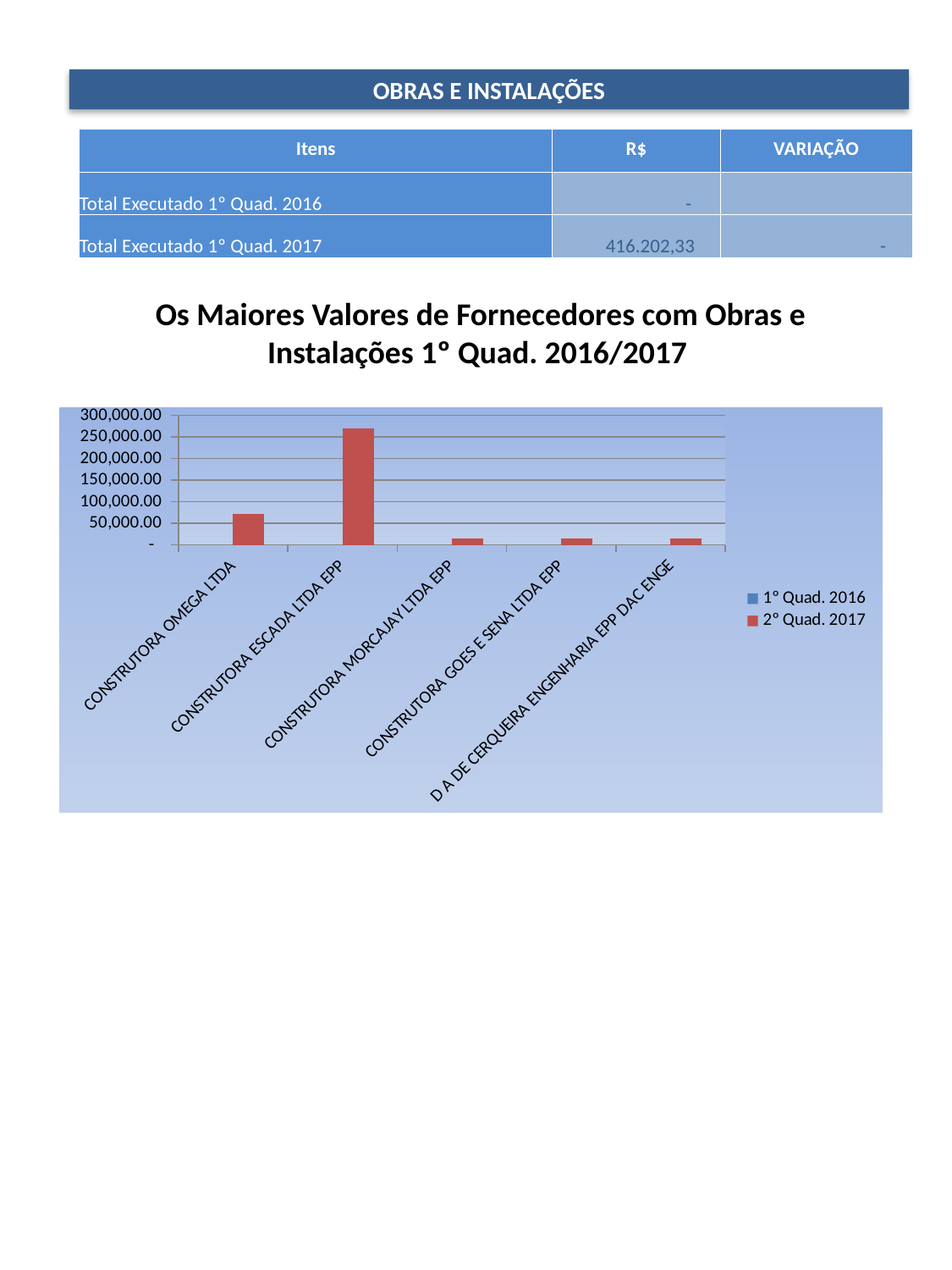

OBRAS E INSTALAÇÕES
| Itens | R$ | VARIAÇÃO |
| --- | --- | --- |
| Total Executado 1º Quad. 2016 | - |  |
| Total Executado 1º Quad. 2017 | 416.202,33 | - |
Os Maiores Valores de Fornecedores com Obras e Instalações 1º Quad. 2016/2017

### Chart

| Category | 1º Quad. 2016 | 2º Quad. 2017 |
|---|---|---|
| CONSTRUTORA OMEGA LTDA | None | 72012.4 |
| CONSTRUTORA ESCADA LTDA EPP | None | 270488.47 |
| CONSTRUTORA MORCAJAY LTDA EPP | None | 14883.58 |
| CONSTRUTORA GOES E SENA LTDA EPP | None | 14844.22 |
| D A DE CERQUEIRA ENGENHARIA EPP DAC ENGE | None | 14764.96 |